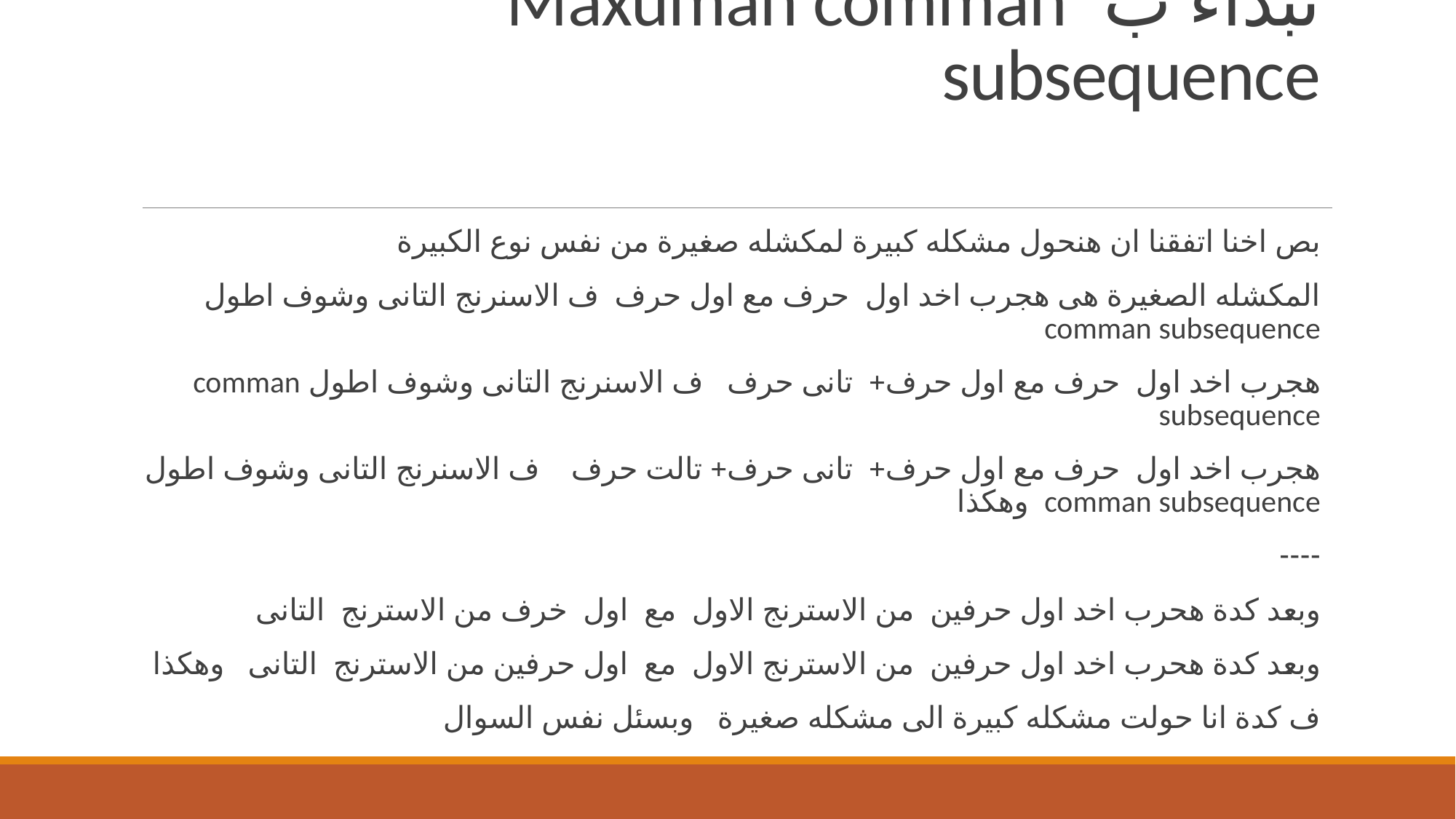

# نبداء ب  Maxuman comman subsequence
بص اخنا اتفقنا ان هنحول مشكله كبيرة لمكشله صغيرة من نفس نوع الكبيرة
المكشله الصغيرة هى هجرب اخد اول  حرف مع اول حرف  ف الاسنرنج التانى وشوف اطول comman subsequence
هجرب اخد اول  حرف مع اول حرف+  تانى حرف   ف الاسنرنج التانى وشوف اطول comman subsequence
هجرب اخد اول  حرف مع اول حرف+  تانى حرف+ تالت حرف    ف الاسنرنج التانى وشوف اطول comman subsequence  وهكذا
----
وبعد كدة هحرب اخد اول حرفين  من الاسترنج الاول  مع  اول  خرف من الاسترنج  التانى
وبعد كدة هحرب اخد اول حرفين  من الاسترنج الاول  مع  اول حرفين من الاسترنج  التانى   وهكذا
ف كدة انا حولت مشكله كبيرة الى مشكله صغيرة   وبسئل نفس السوال